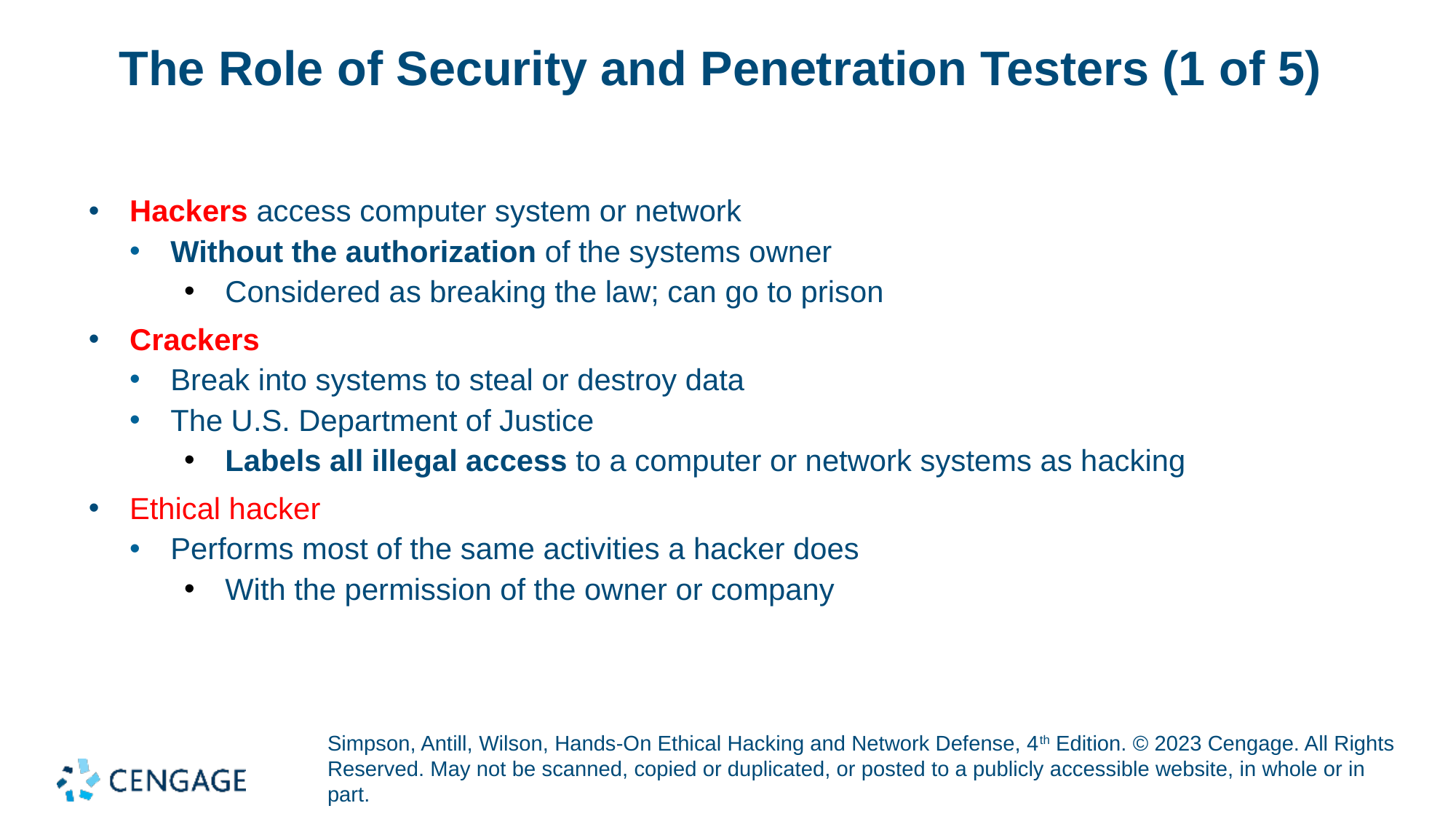

# The Role of Security and Penetration Testers (1 of 5)
Hackers access computer system or network
Without the authorization of the systems owner
Considered as breaking the law; can go to prison
Crackers
Break into systems to steal or destroy data
The U.S. Department of Justice
Labels all illegal access to a computer or network systems as hacking
Ethical hacker
Performs most of the same activities a hacker does
With the permission of the owner or company